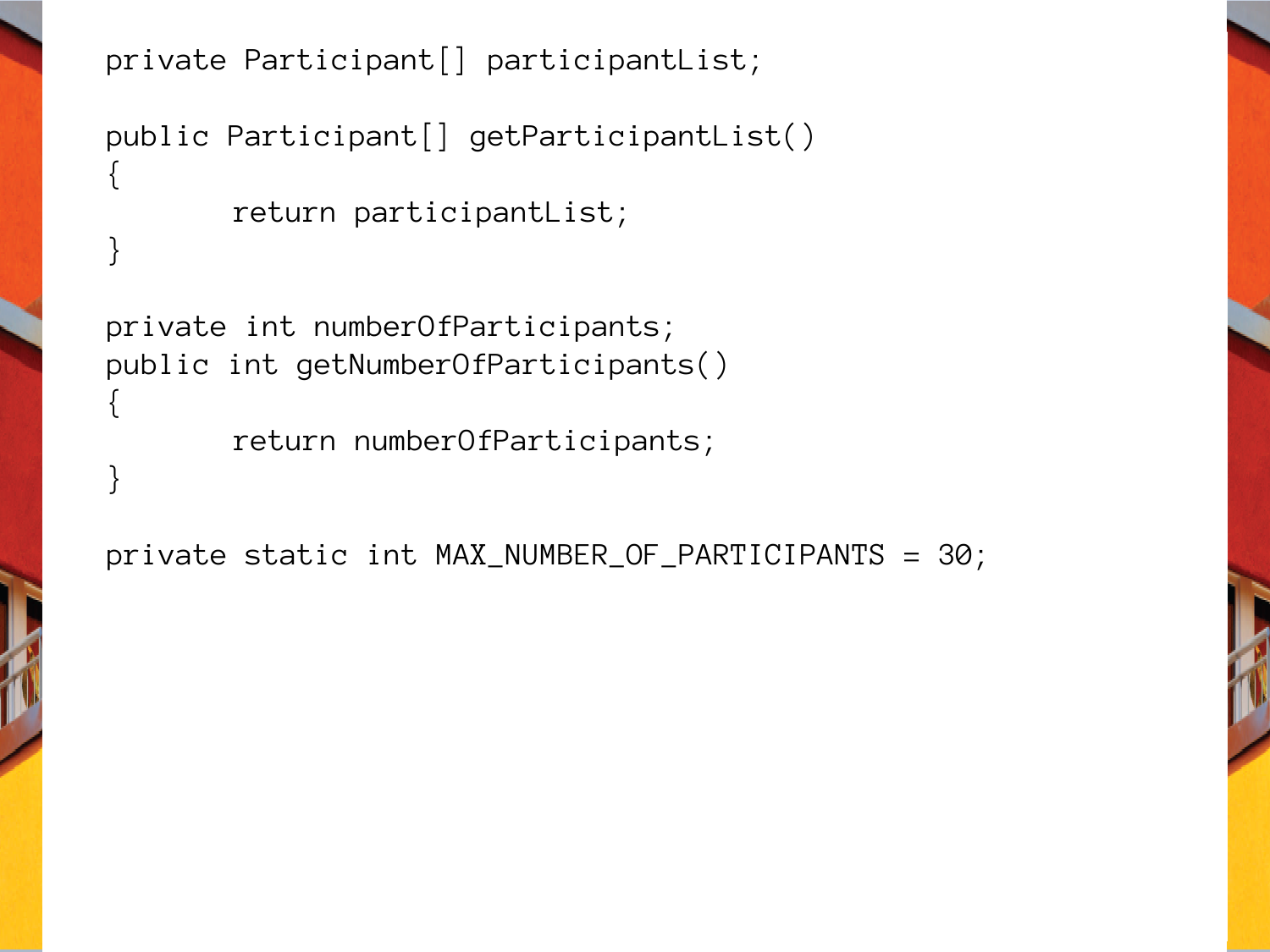

private Participant[] participantList;

   public Participant[] getParticipantList()
   {
	   return participantList;
   }

   private int numberOfParticipants;
   public int getNumberOfParticipants()
   {
	   return numberOfParticipants;
   }

   private static int MAX_NUMBER_OF_PARTICIPANTS = 30;

C# Programming: From Problem Analysis to Program Design

11